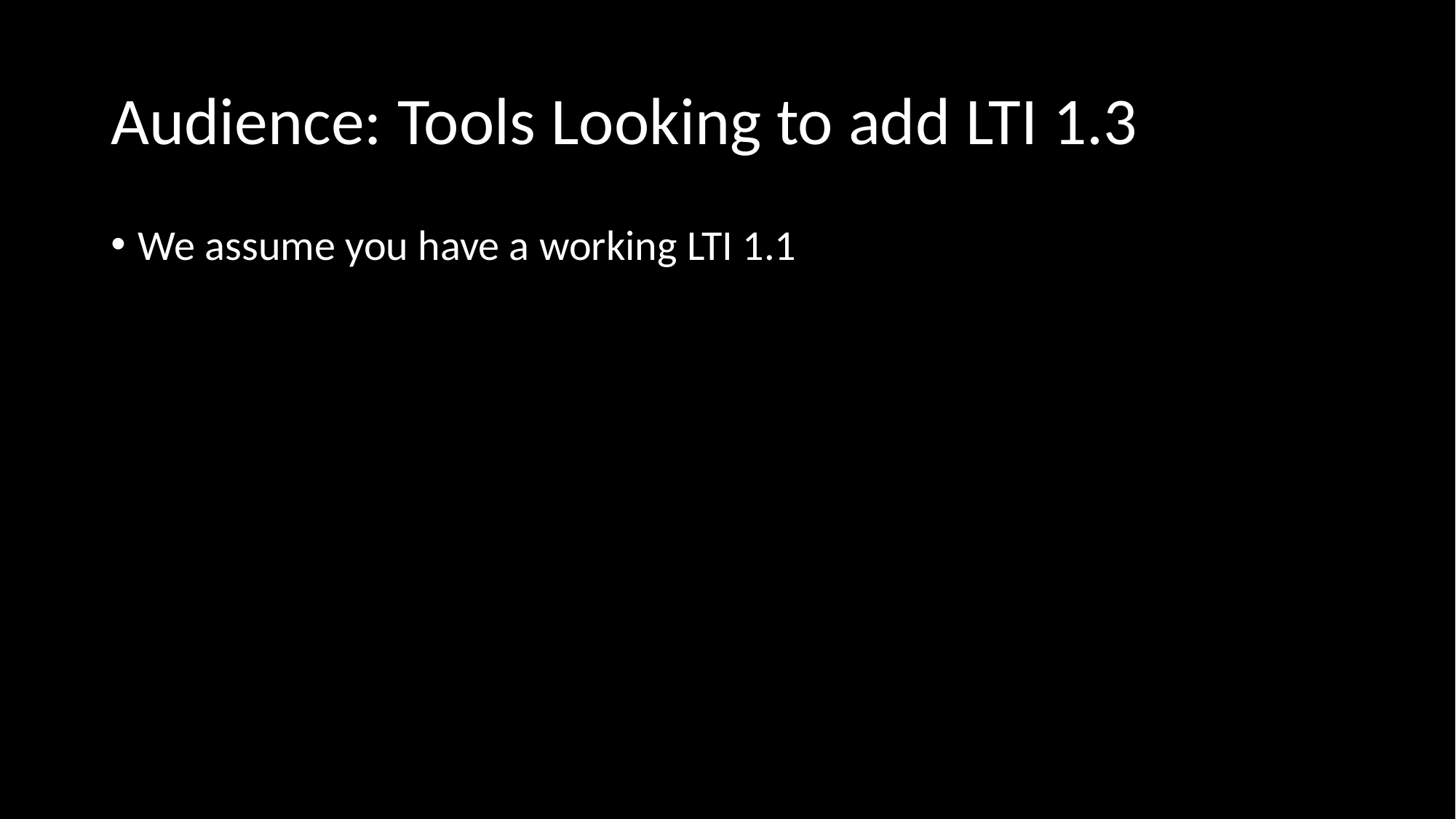

# Audience: Tools Looking to add LTI 1.3
We assume you have a working LTI 1.1